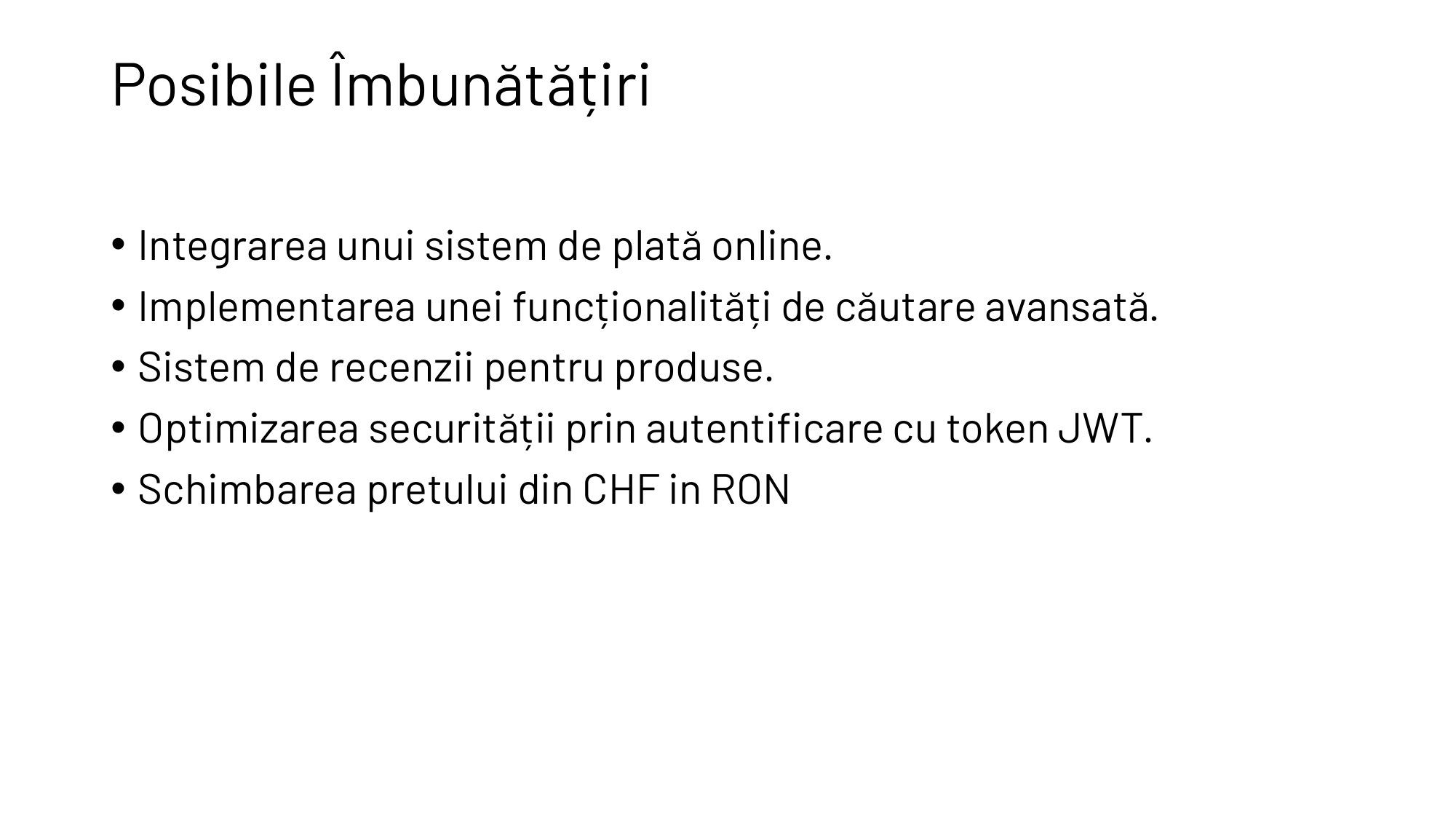

# Posibile Îmbunătățiri
Integrarea unui sistem de plată online.
Implementarea unei funcționalități de căutare avansată.
Sistem de recenzii pentru produse.
Optimizarea securității prin autentificare cu token JWT.
Schimbarea pretului din CHF in RON